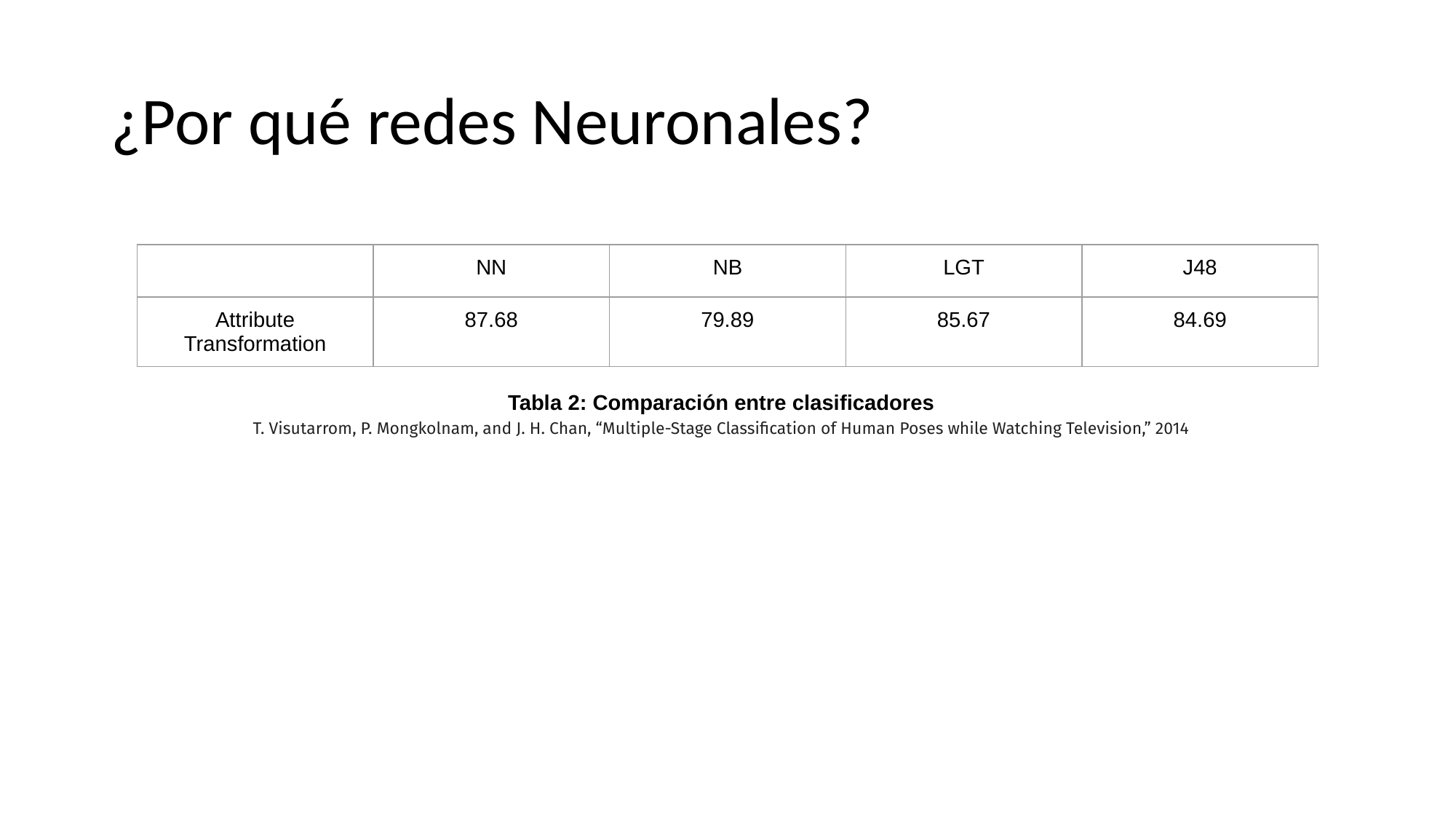

# ¿Por qué redes Neuronales?
|  | NN | NB | LGT | J48 |
| --- | --- | --- | --- | --- |
| Attribute Transformation | 87.68 | 79.89 | 85.67 | 84.69 |
Tabla 2: Comparación entre clasificadores
T. Visutarrom, P. Mongkolnam, and J. H. Chan, “Multiple-Stage Classification of Human Poses while Watching Television,” 2014